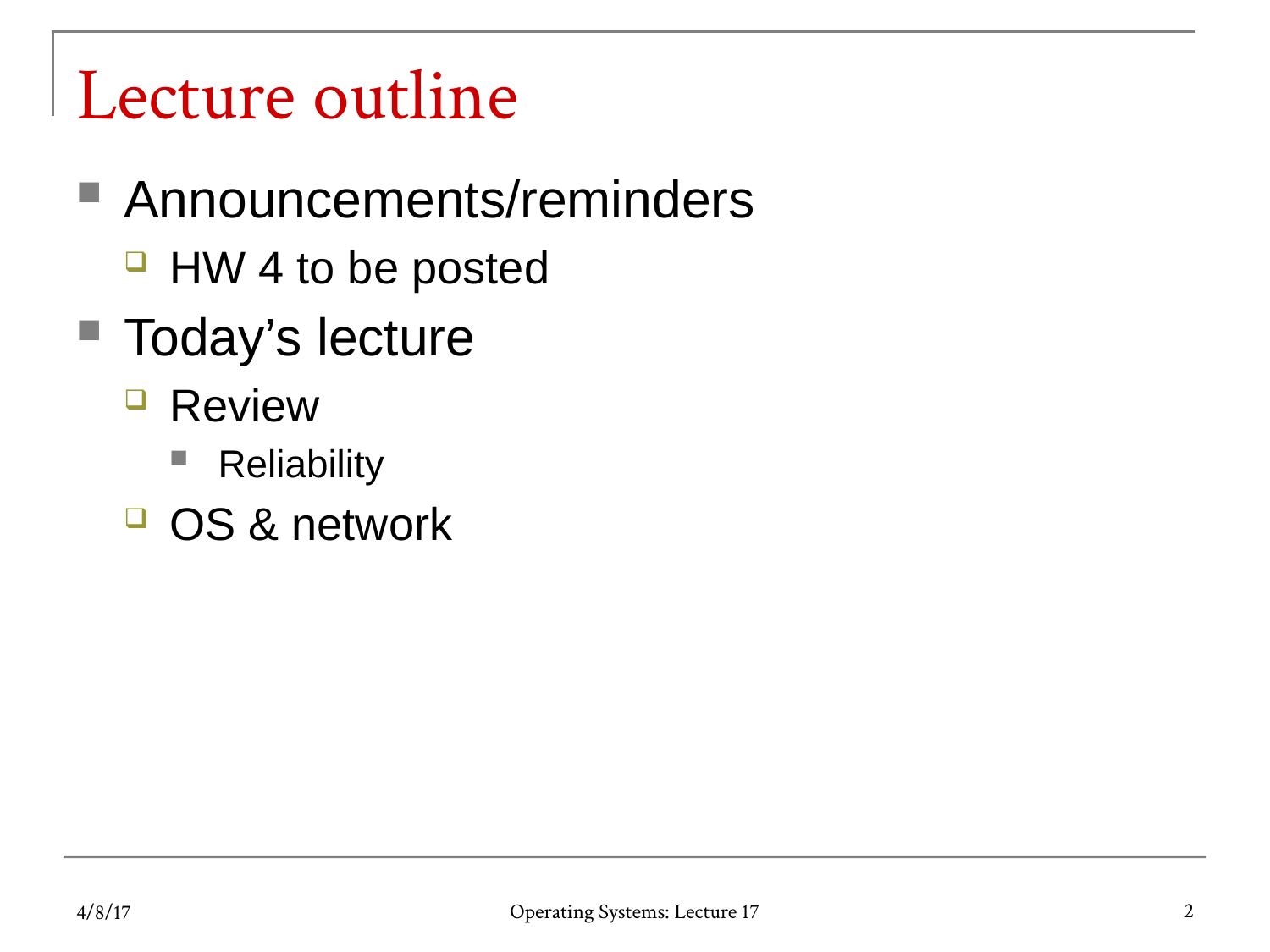

# Lecture outline
Announcements/reminders
HW 4 to be posted
Today’s lecture
Review
Reliability
OS & network

4/8/17
2
Operating Systems: Lecture 17